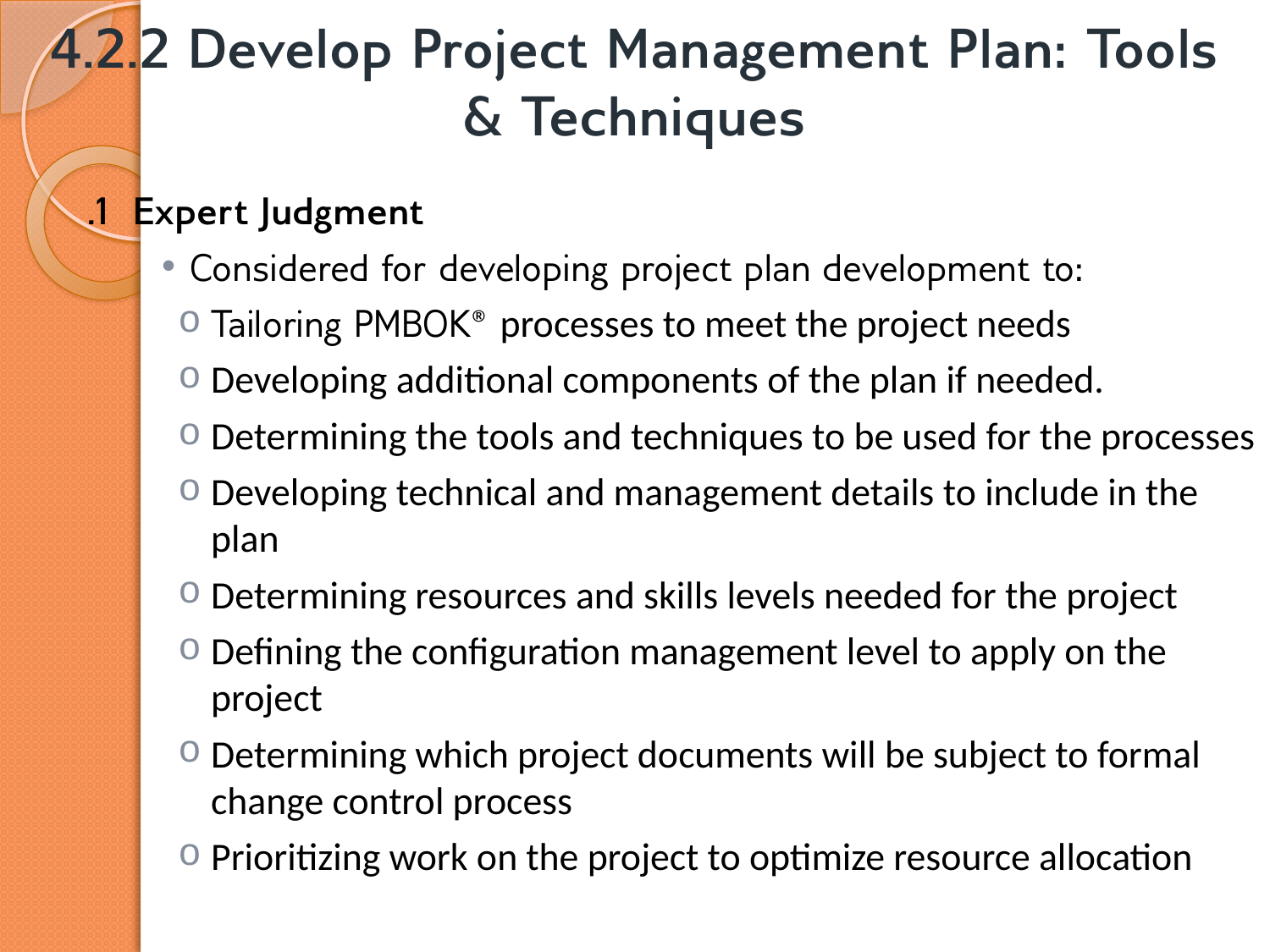

# 4.2.2 Develop Project Management Plan: Tools & Techniques
.1  Expert Judgment
Considered for developing project plan development to:
Tailoring PMBOK® processes to meet the project needs
Developing additional components of the plan if needed.
Determining the tools and techniques to be used for the processes
Developing technical and management details to include in the plan
Determining resources and skills levels needed for the project
Defining the configuration management level to apply on the project
Determining which project documents will be subject to formal change control process
Prioritizing work on the project to optimize resource allocation